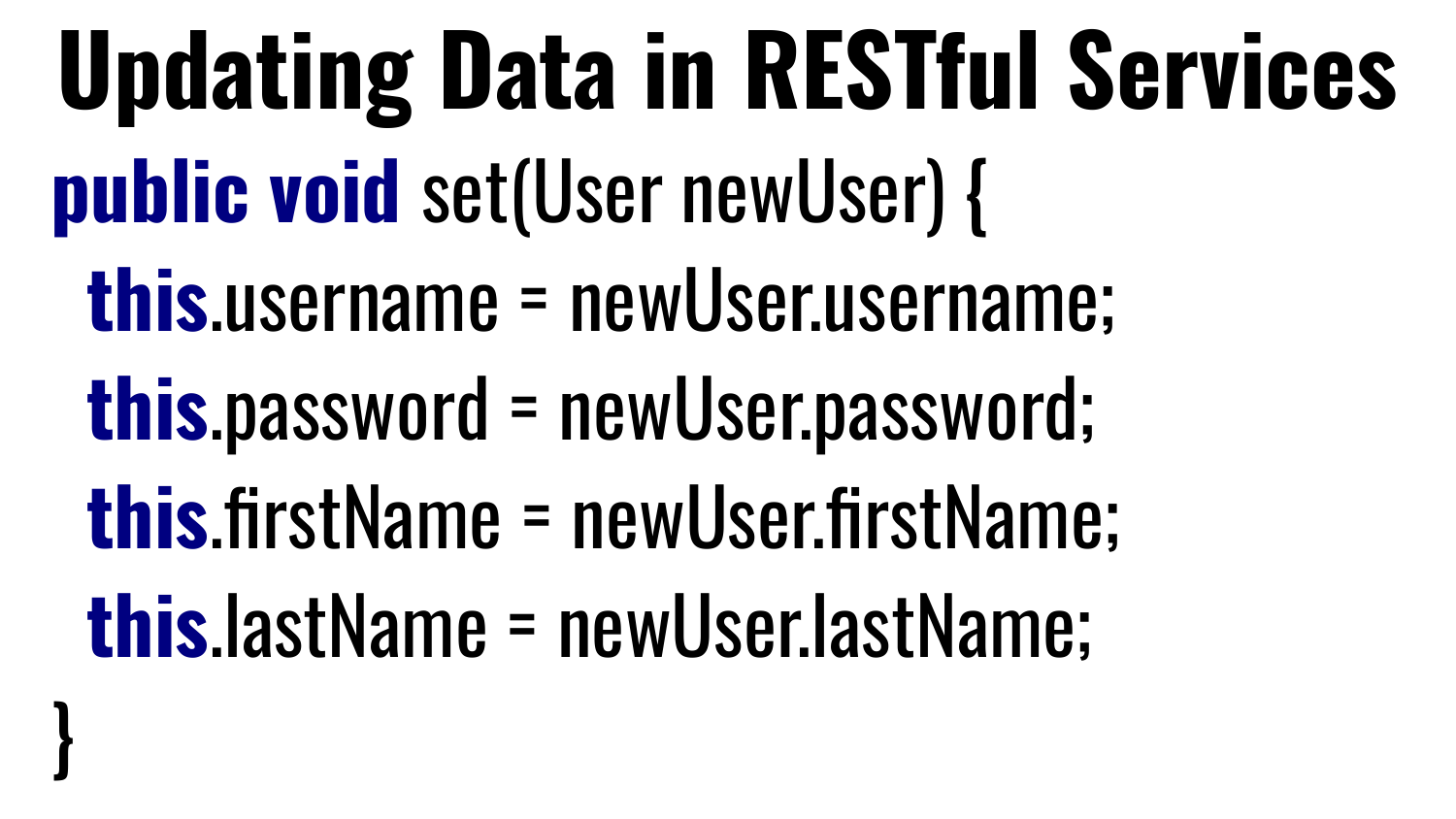

# Updating Data in RESTful Services
public void set(User newUser) {
  this.username = newUser.username;
  this.password = newUser.password;
  this.firstName = newUser.firstName;
  this.lastName = newUser.lastName;
}